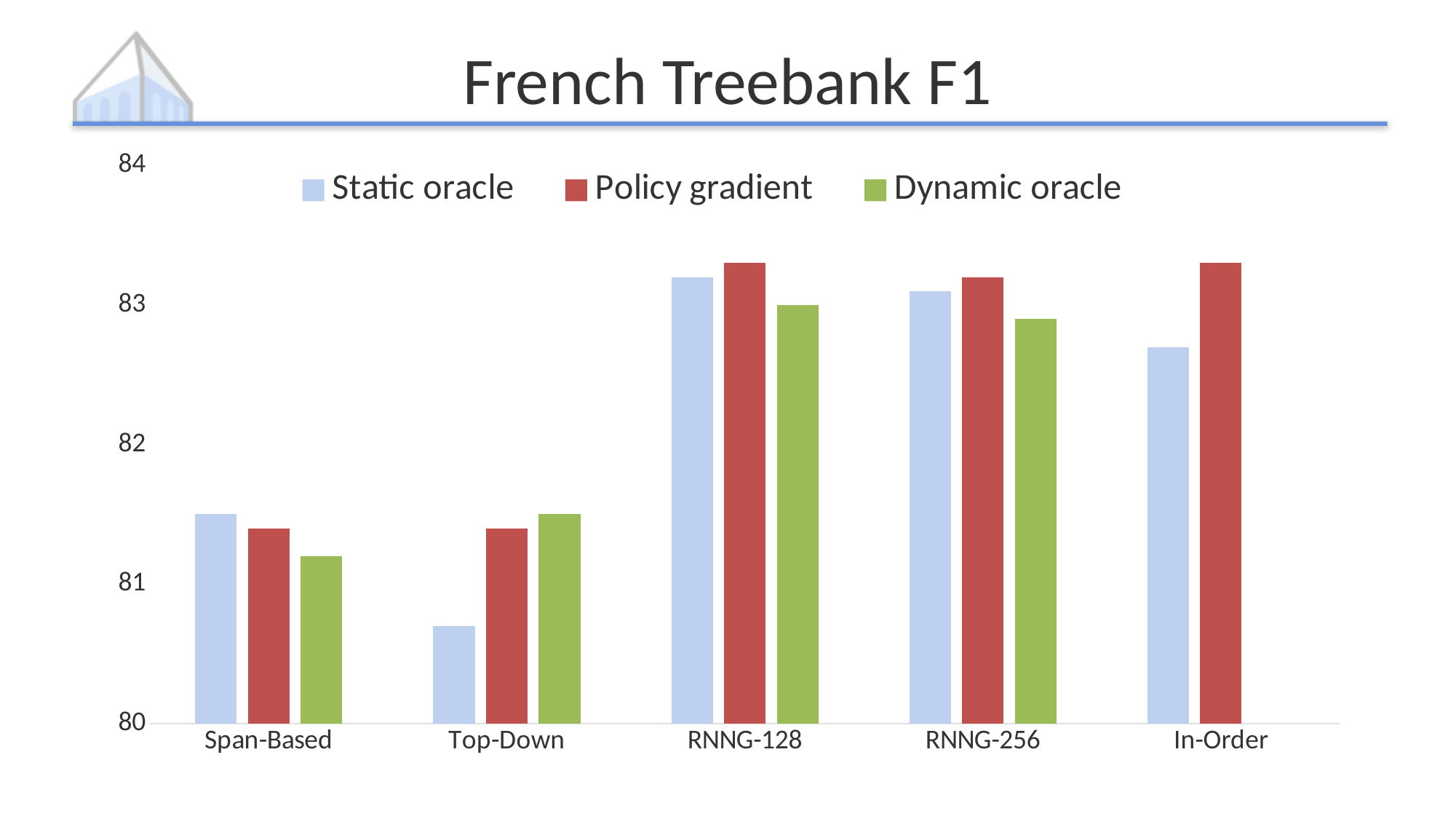

# French Treebank F1

### Chart

| Category | Static oracle | Policy gradient | Dynamic oracle |
|---|---|---|---|
| Span-Based | 81.5 | 81.4 | 81.2 |
| Top-Down | 80.7 | 81.4 | 81.5 |
| RNNG-128 | 83.2 | 83.3 | 83.0 |
| RNNG-256 | 83.1 | 83.2 | 82.9 |
| In-Order | 82.7 | 83.3 | None |